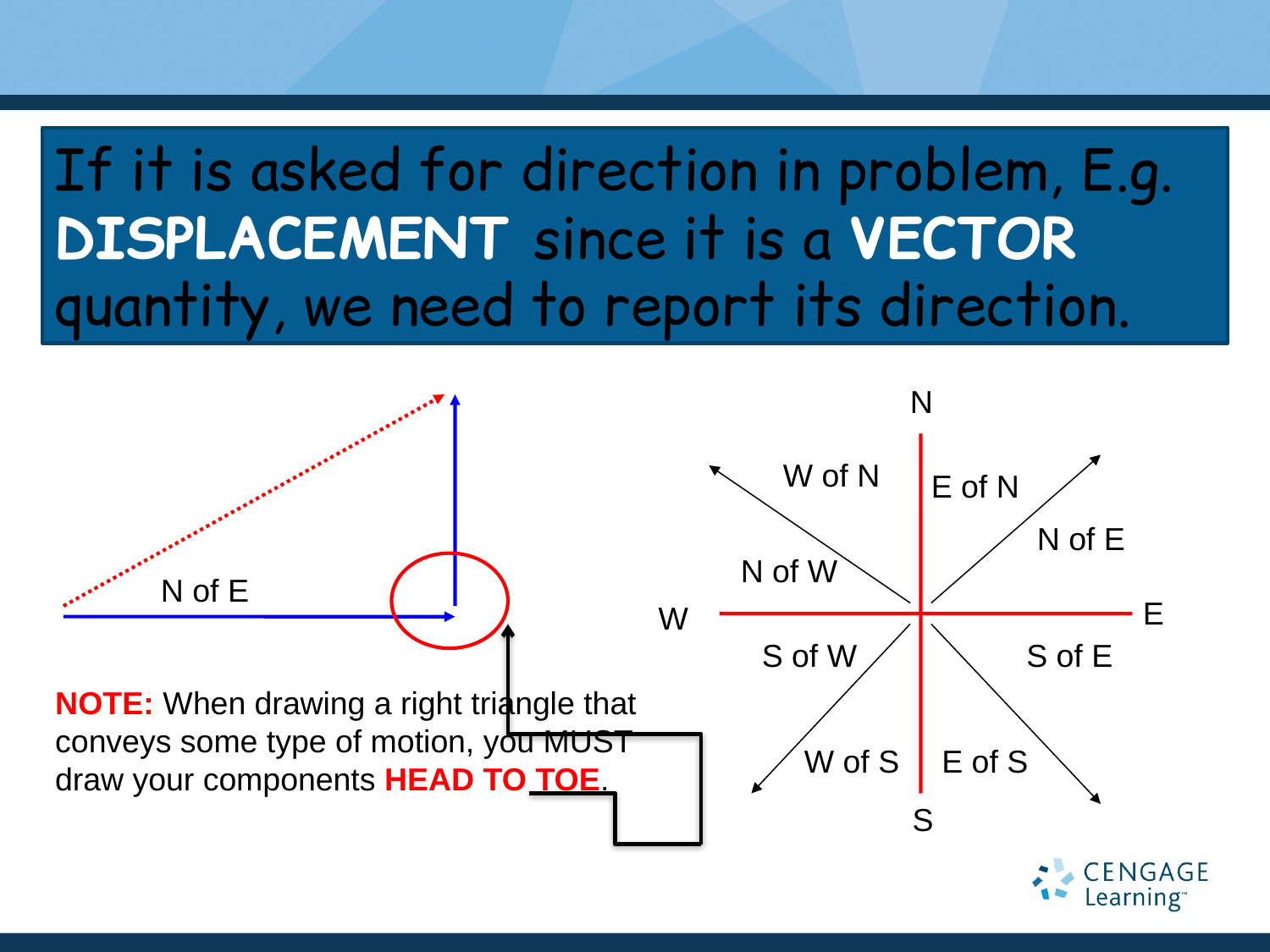

# WHAT ABOUT DIRECTION?
If it is asked for direction in problem, E.g. DISPLACEMENT since it is a VECTOR quantity, we need to report its direction.
N

W of N

E of N

N of E
N of W

N of E
E
W

S of W
S of E
NOTE: When drawing a right triangle that conveys some type of motion, you MUST draw your components HEAD TO TOE.
W of S
E of S
S